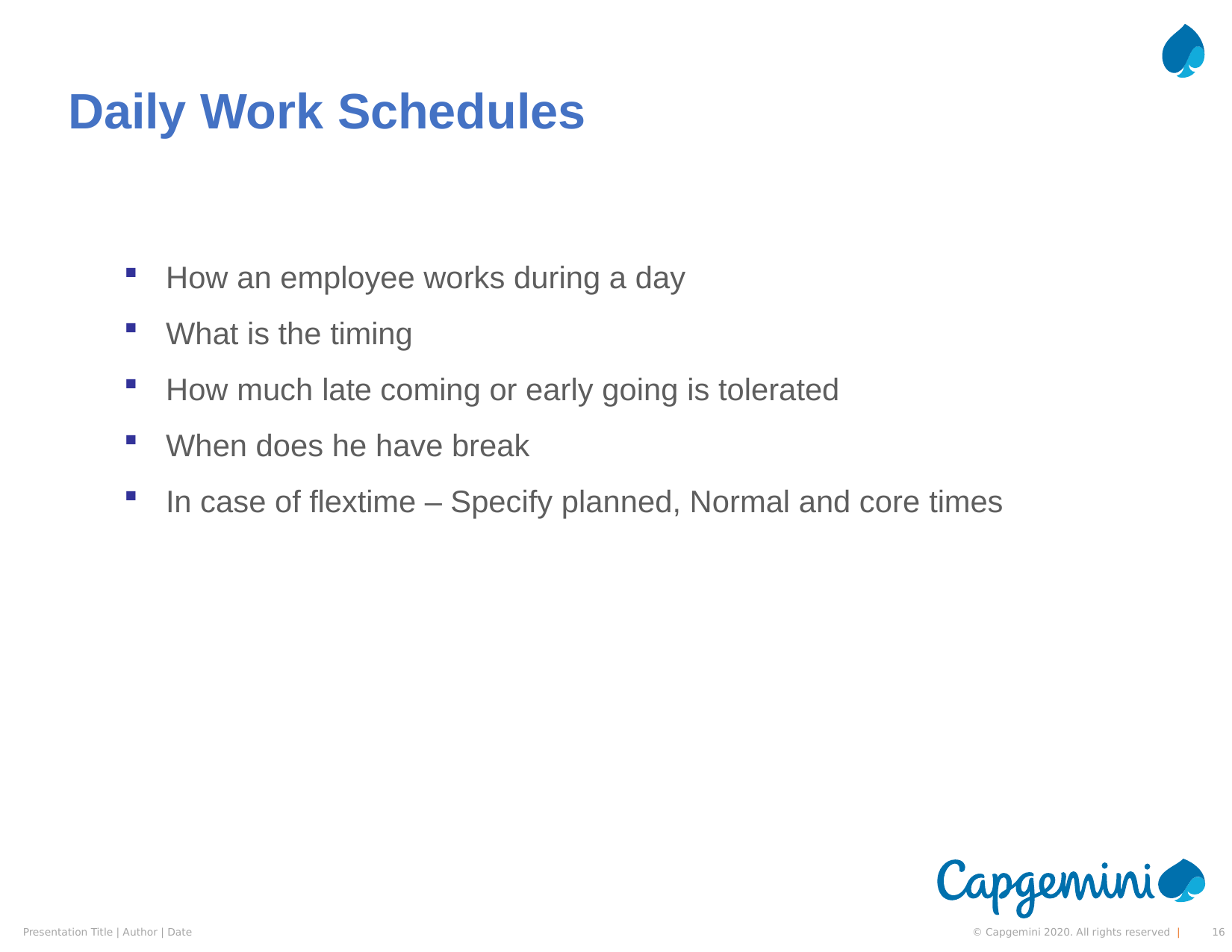

# Daily Work Schedules
How an employee works during a day
What is the timing
How much late coming or early going is tolerated
When does he have break
In case of flextime – Specify planned, Normal and core times